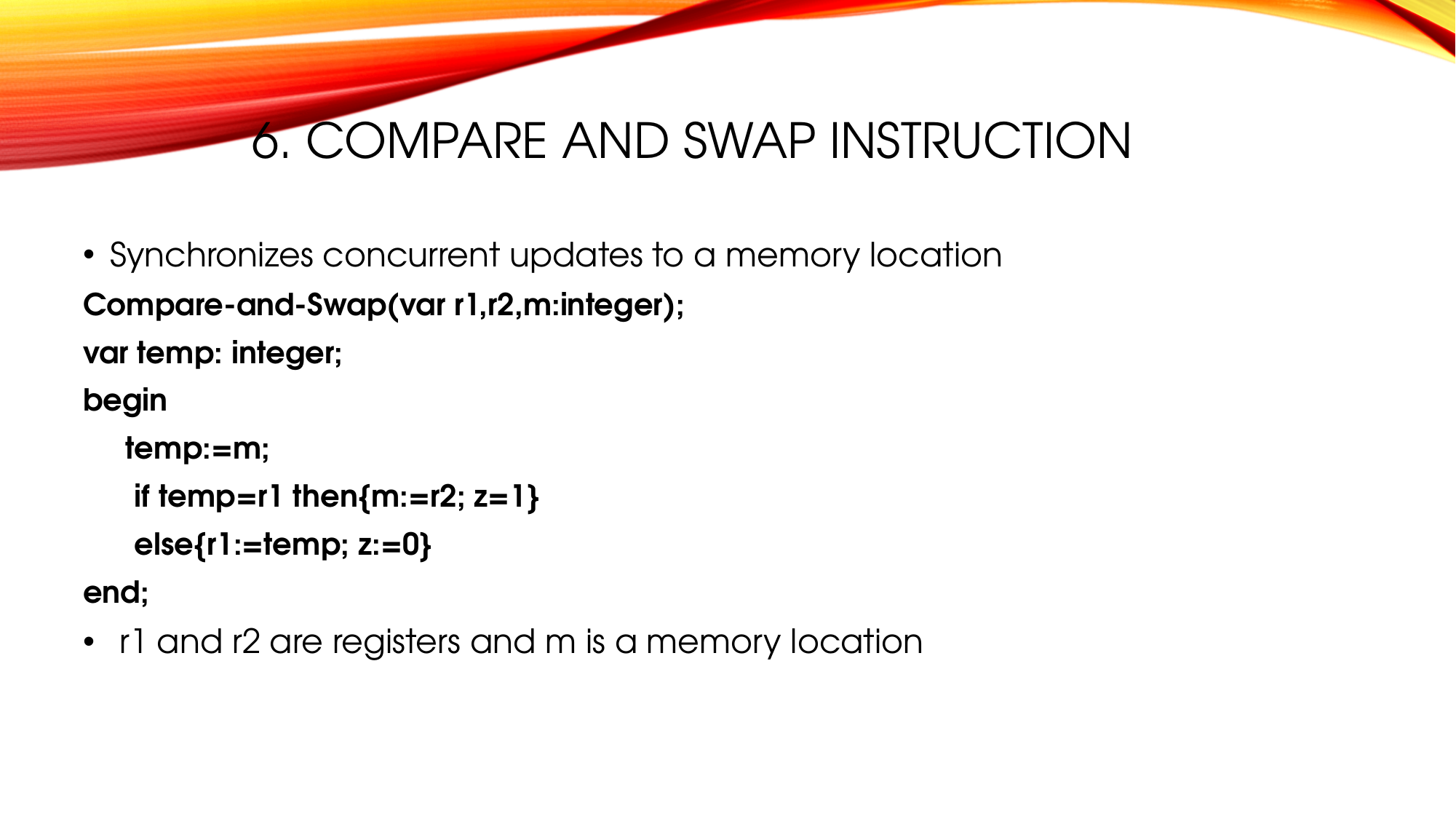

# 6. Compare and SWAP instruction
Synchronizes concurrent updates to a memory location
Compare-and-Swap(var r1,r2,m:integer);
var temp: integer;
begin
     temp:=m;
      if temp=r1 then{m:=r2; z=1}
      else{r1:=temp; z:=0}
end;
 r1 and r2 are registers and m is a memory location